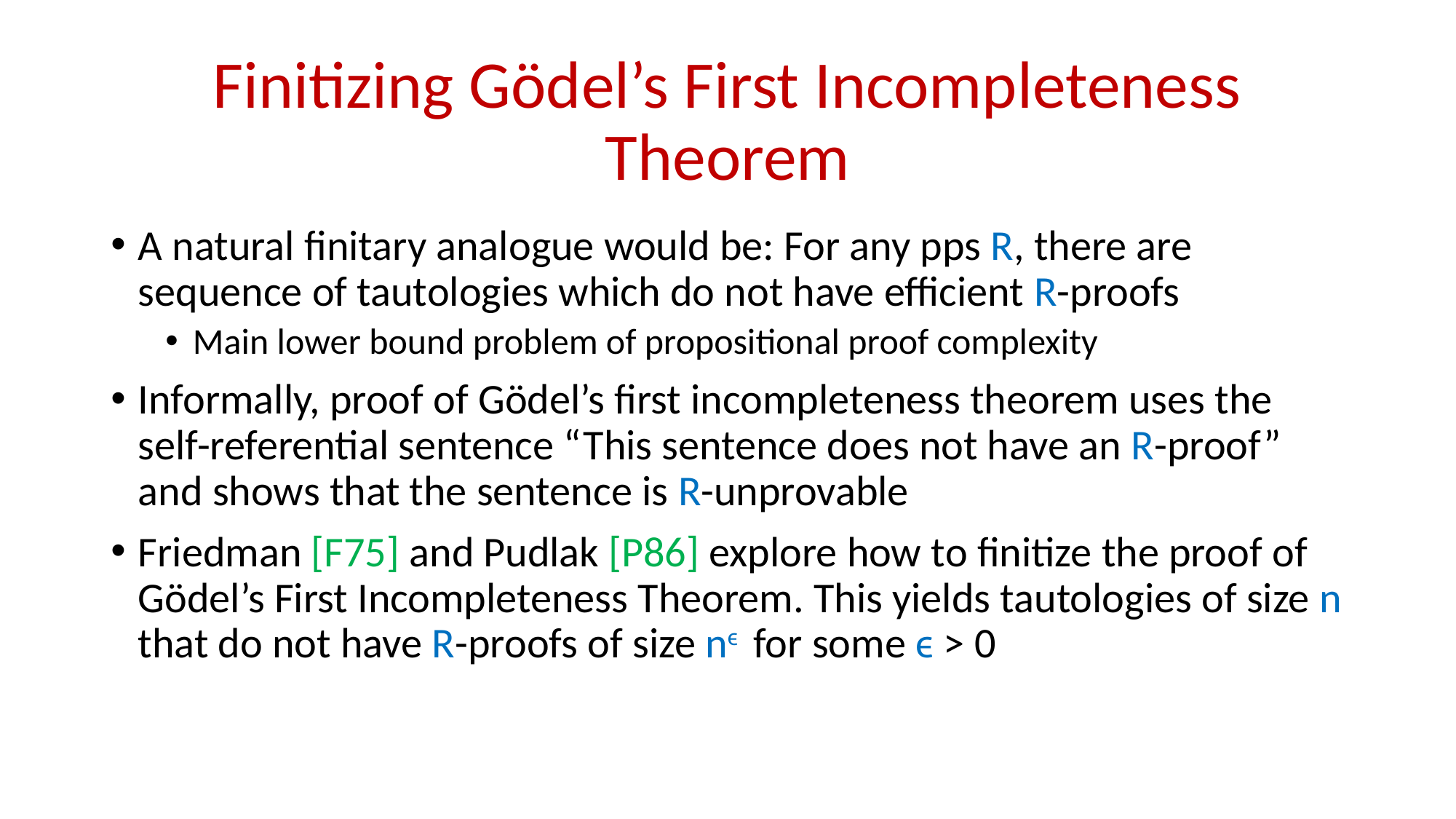

# Finitizing Gödel’s First Incompleteness Theorem
A natural finitary analogue would be: For any pps R, there are sequence of tautologies which do not have efficient R-proofs
Main lower bound problem of propositional proof complexity
Informally, proof of Gödel’s first incompleteness theorem uses the self-referential sentence “This sentence does not have an R-proof” and shows that the sentence is R-unprovable
Friedman [F75] and Pudlak [P86] explore how to finitize the proof of Gödel’s First Incompleteness Theorem. This yields tautologies of size n that do not have R-proofs of size nϵ  for some ϵ > 0